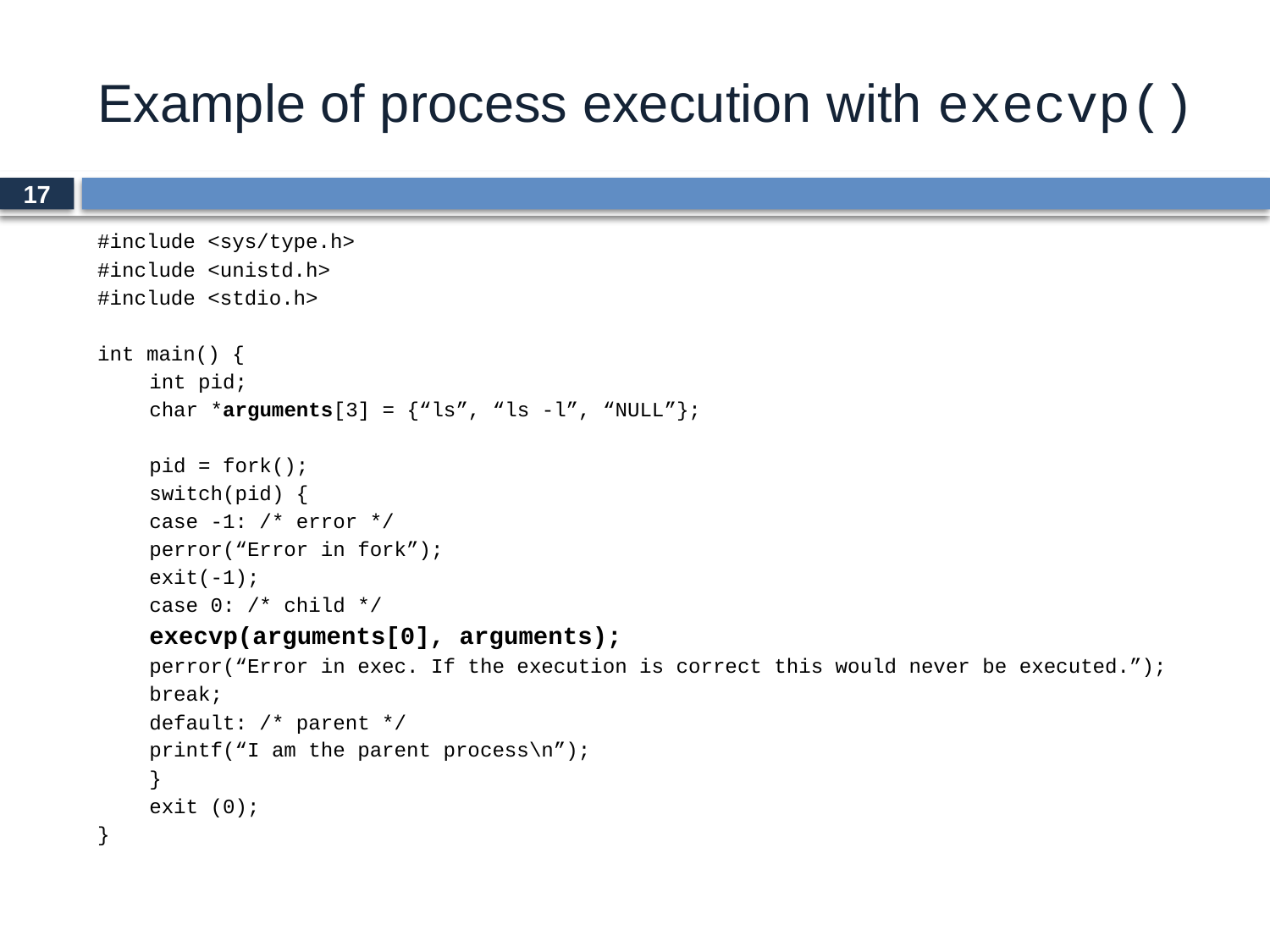

# Example of process execution with execvp()
17
#include <sys/type.h>
#include <unistd.h>
#include <stdio.h>

int main() {
	int pid;
	char *arguments[3] = {“ls”, “ls -l”, “NULL”};

	pid = fork();
	switch(pid) {
		case -1: /* error */
			perror(“Error in fork”);
			exit(-1);
		case 0: /* child */
			execvp(arguments[0], arguments);
			perror(“Error in exec. If the execution is correct this would never be executed.”);
			break;
		default: /* parent */
			printf(“I am the parent process\n”);
	}
	exit (0);
}